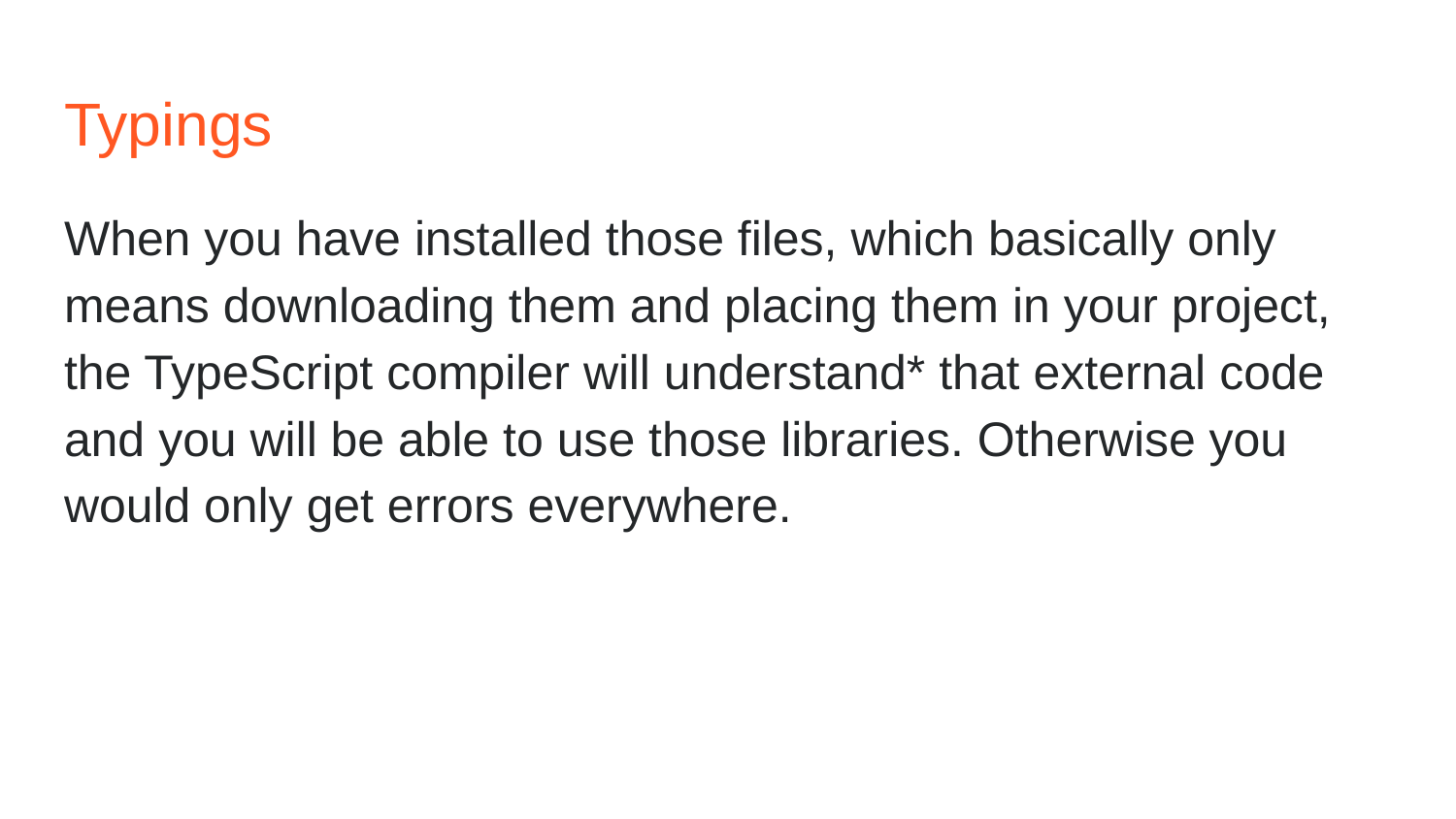

# Typings
When you have installed those files, which basically only means downloading them and placing them in your project, the TypeScript compiler will understand* that external code and you will be able to use those libraries. Otherwise you would only get errors everywhere.